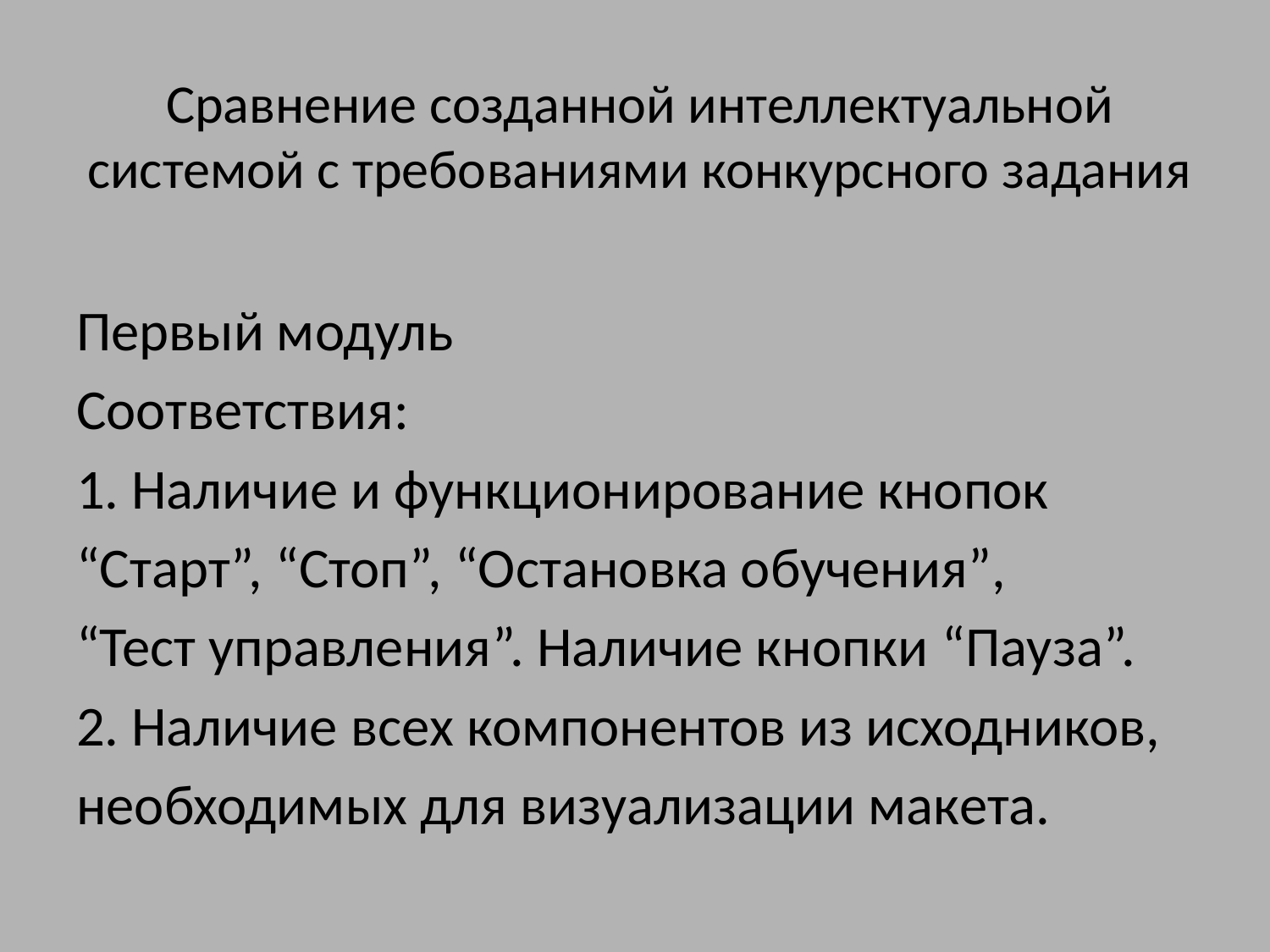

# Сравнение созданной интеллектуальной системой с требованиями конкурсного задания
Первый модуль
Соответствия:
1. Наличие и функционирование кнопок
“Старт”, “Стоп”, “Остановка обучения”,
“Тест управления”. Наличие кнопки “Пауза”.
2. Наличие всех компонентов из исходников,
необходимых для визуализации макета.